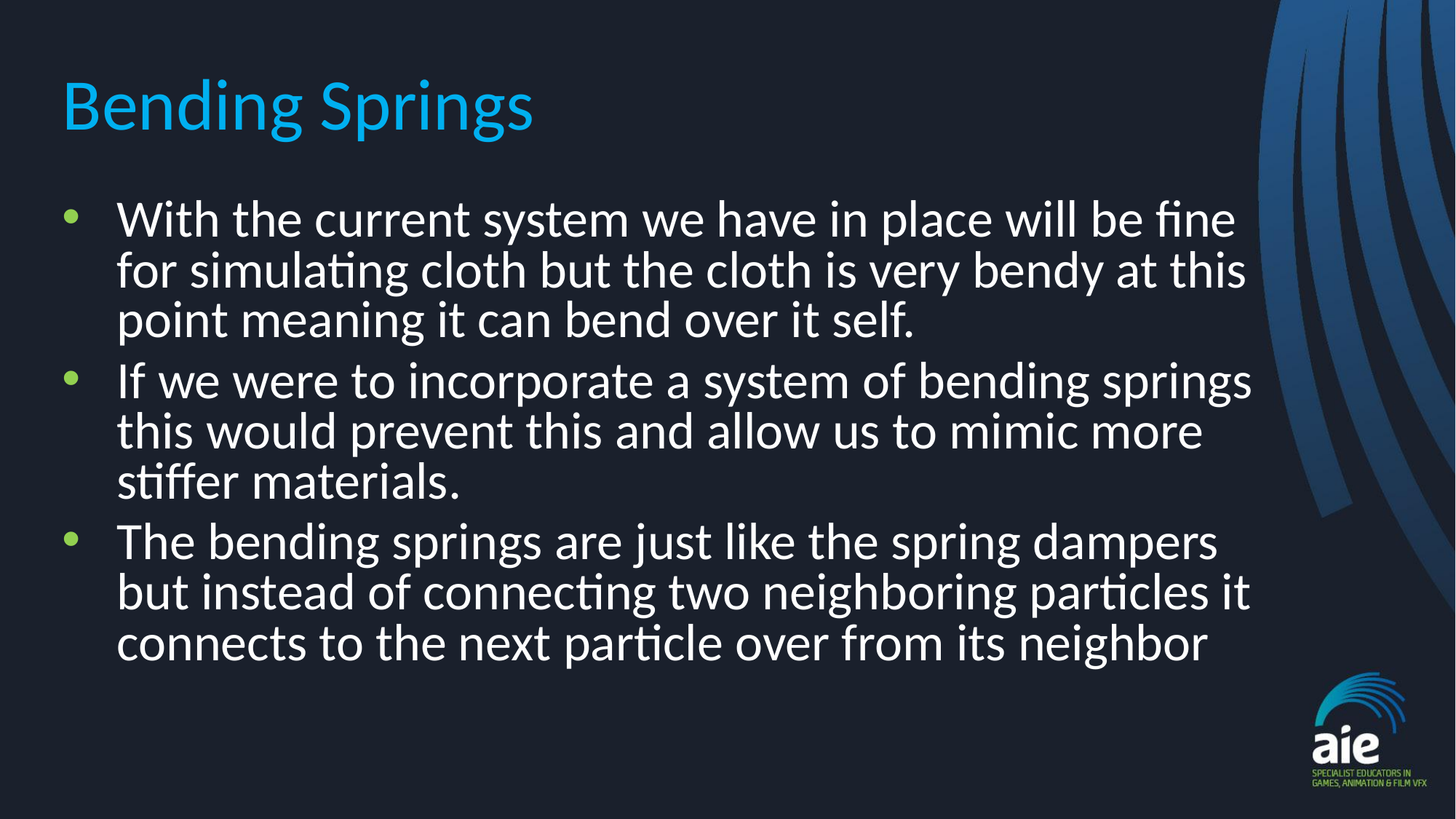

# Bending Springs
With the current system we have in place will be fine for simulating cloth but the cloth is very bendy at this point meaning it can bend over it self.
If we were to incorporate a system of bending springs this would prevent this and allow us to mimic more stiffer materials.
The bending springs are just like the spring dampers but instead of connecting two neighboring particles it connects to the next particle over from its neighbor